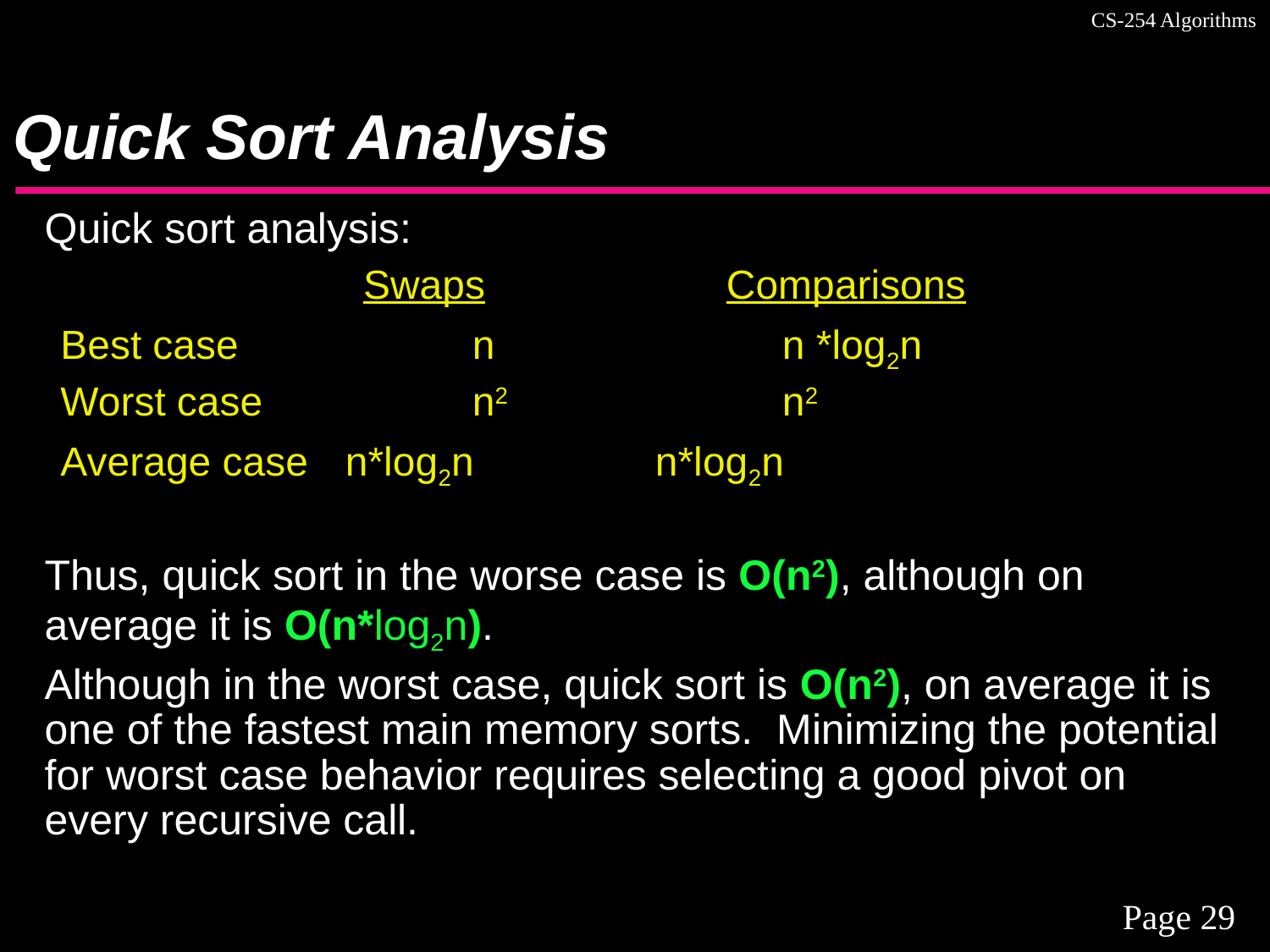

# Quick Sort Analysis
Quick sort analysis:
                           Swaps		Comparisons
Best case		n		     n *log2n
Worst case		n2		     n2
Average case	n*log2n	     n*log2n

Thus, quick sort in the worse case is O(n2), although on average it is O(n*log2n).
Although in the worst case, quick sort is O(n2), on average it is one of the fastest main memory sorts.  Minimizing the potential for worst case behavior requires selecting a good pivot on every recursive call.